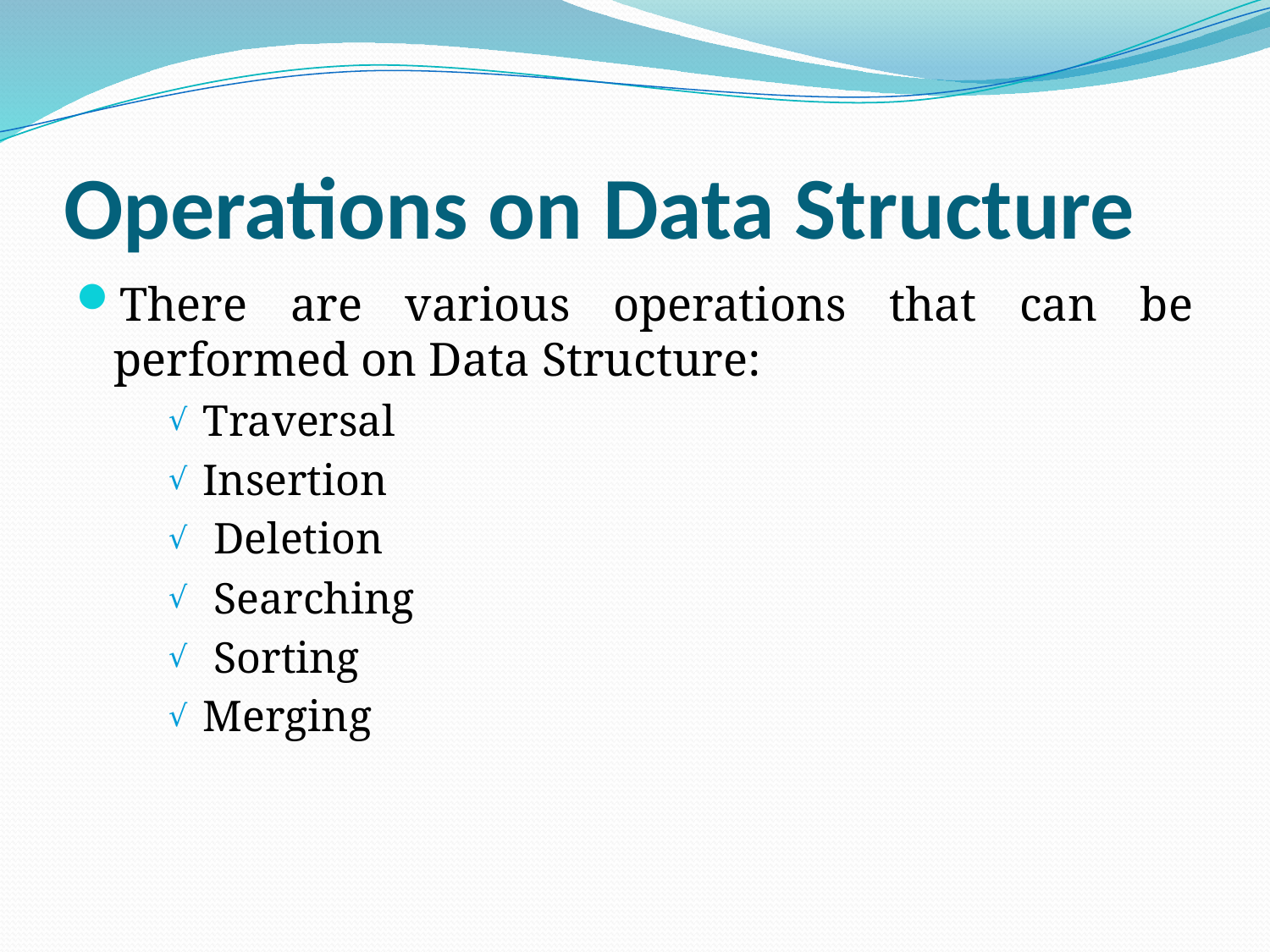

# Operations on Data Structure
There are various operations that can be performed on Data Structure:
Traversal
Insertion
 Deletion
 Searching
 Sorting
Merging